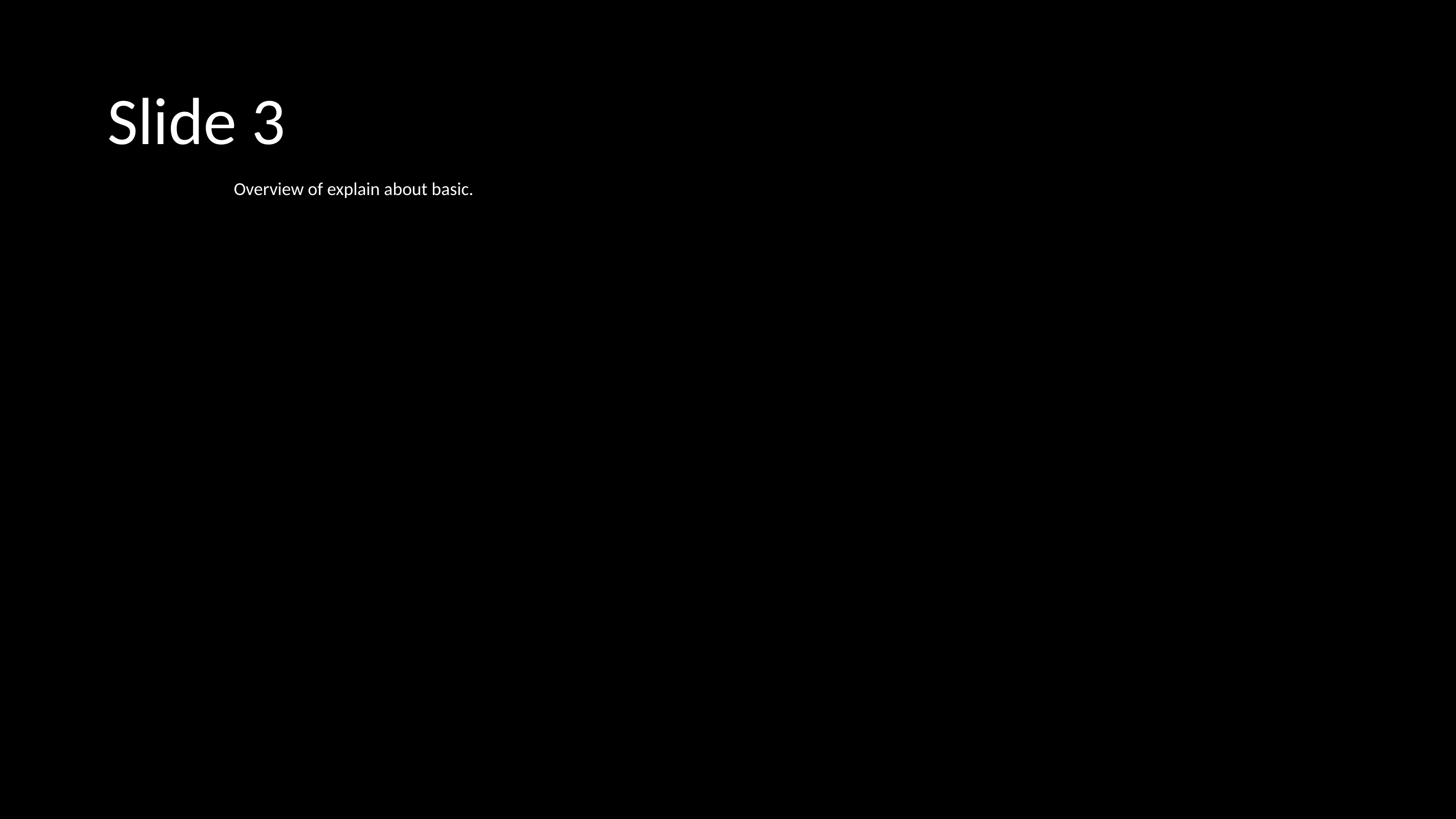

# Slide 3

Overview of explain about basic.